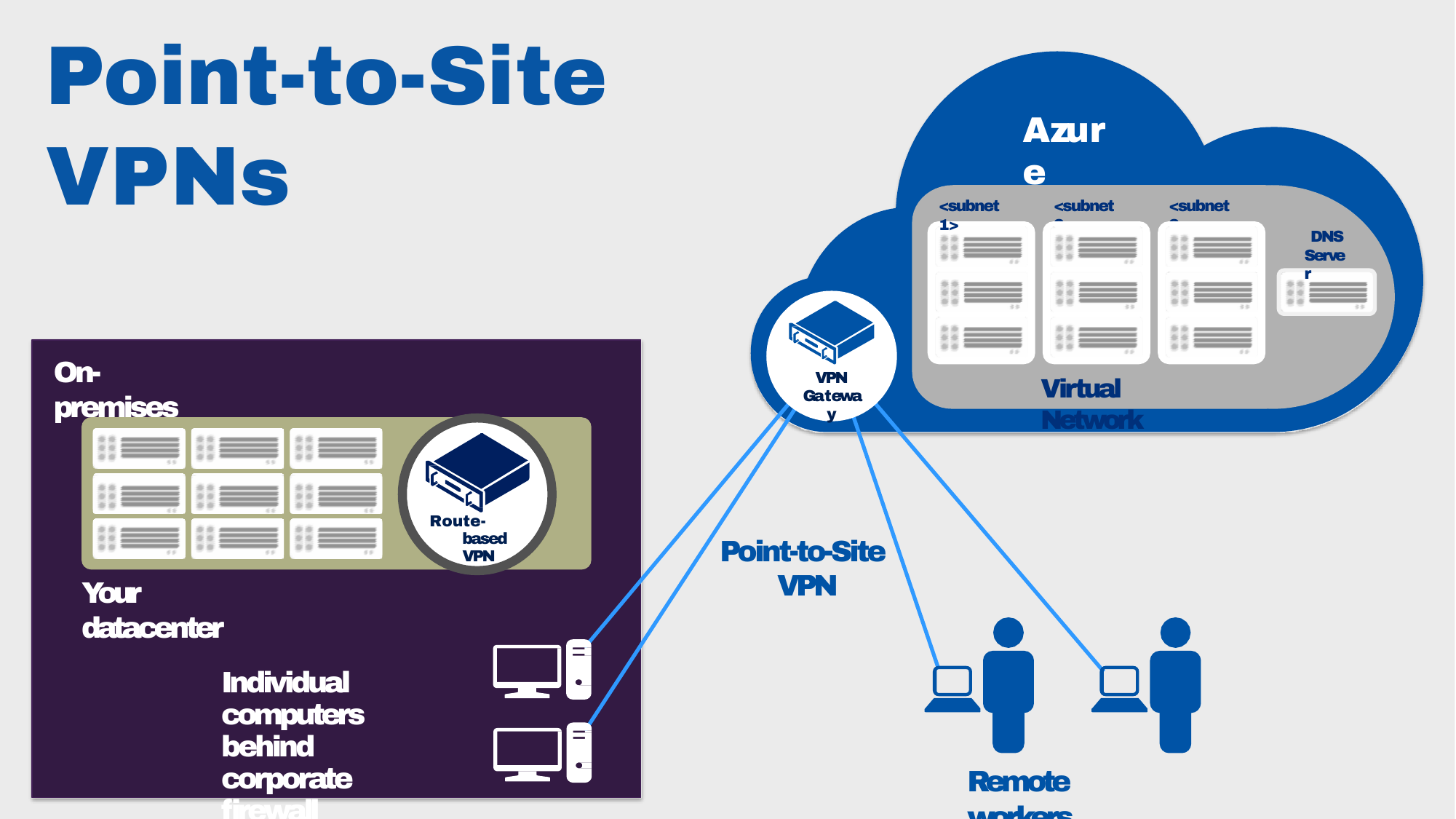

# Point-to-Site VPNs

Azure

<subnet 1>
<subnet 2>
<subnet 3>

DNS
Server

On-premises

VPN
Gateway
Virtual Network

Route-based  VPN

Point-to-Site
VPN
Your datacenter

Individual  computers behind  corporate firewall

Remote workers